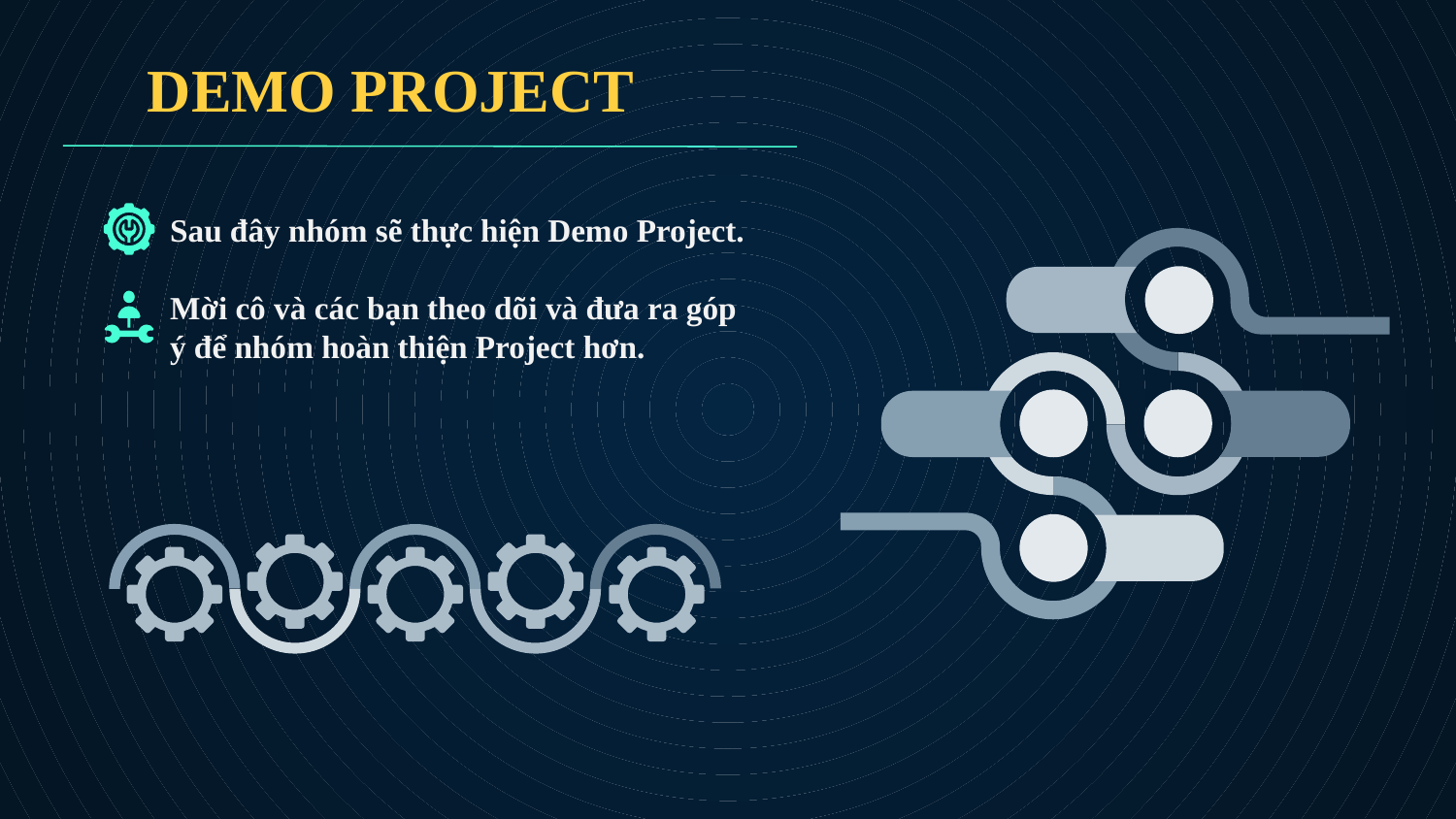

# DEMO PROJECT

Sau đây nhóm sẽ thực hiện Demo Project.

Mời cô và các bạn theo dõi và đưa ra góp
ý để nhóm hoàn thiện Project hơn.